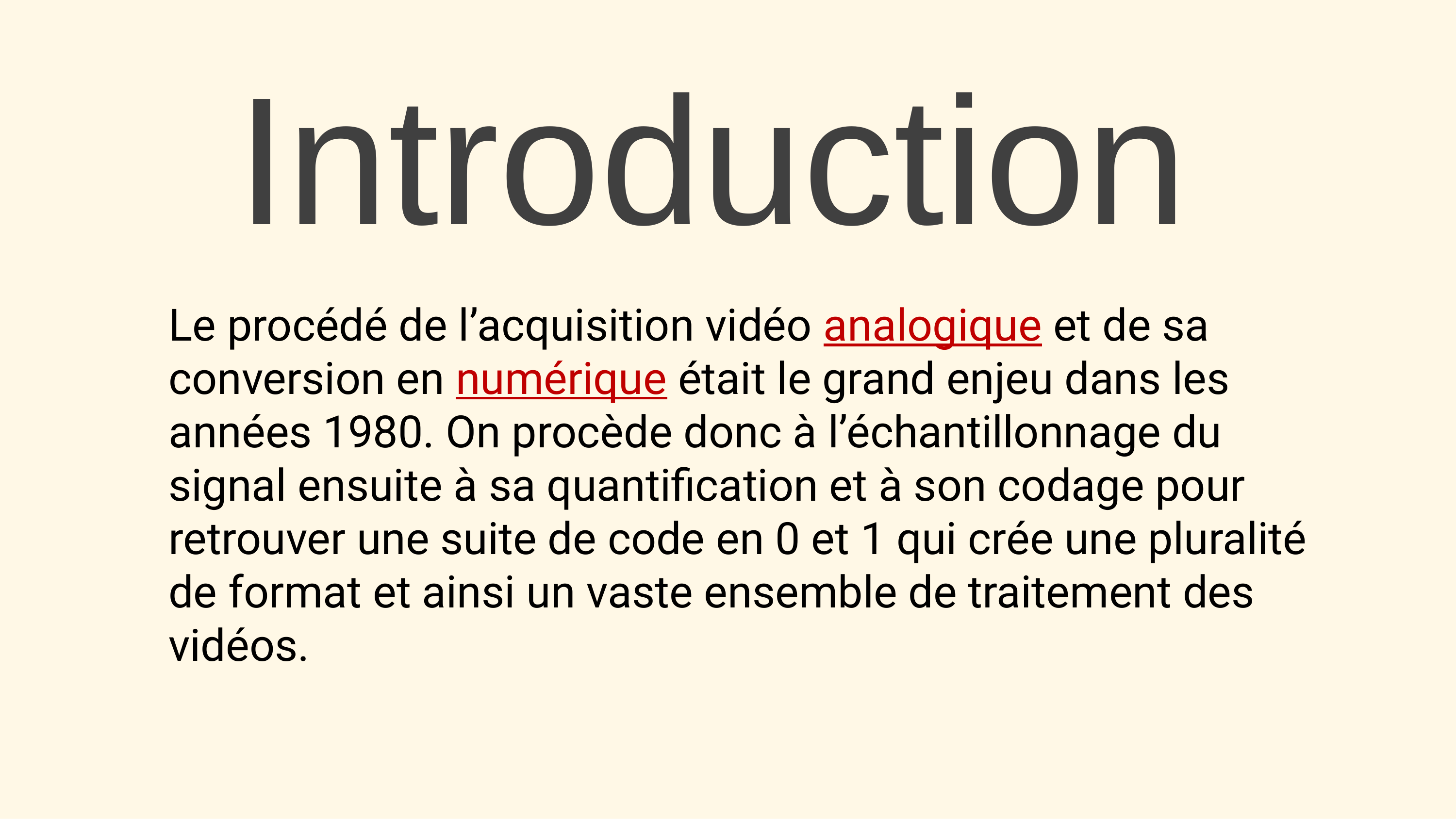

# Introduction
Le procédé de l’acquisition vidéo analogique et de sa conversion en numérique était le grand enjeu dans les années 1980. On procède donc à l’échantillonnage du signal ensuite à sa quantification et à son codage pour retrouver une suite de code en 0 et 1 qui crée une pluralité de format et ainsi un vaste ensemble de traitement des vidéos.